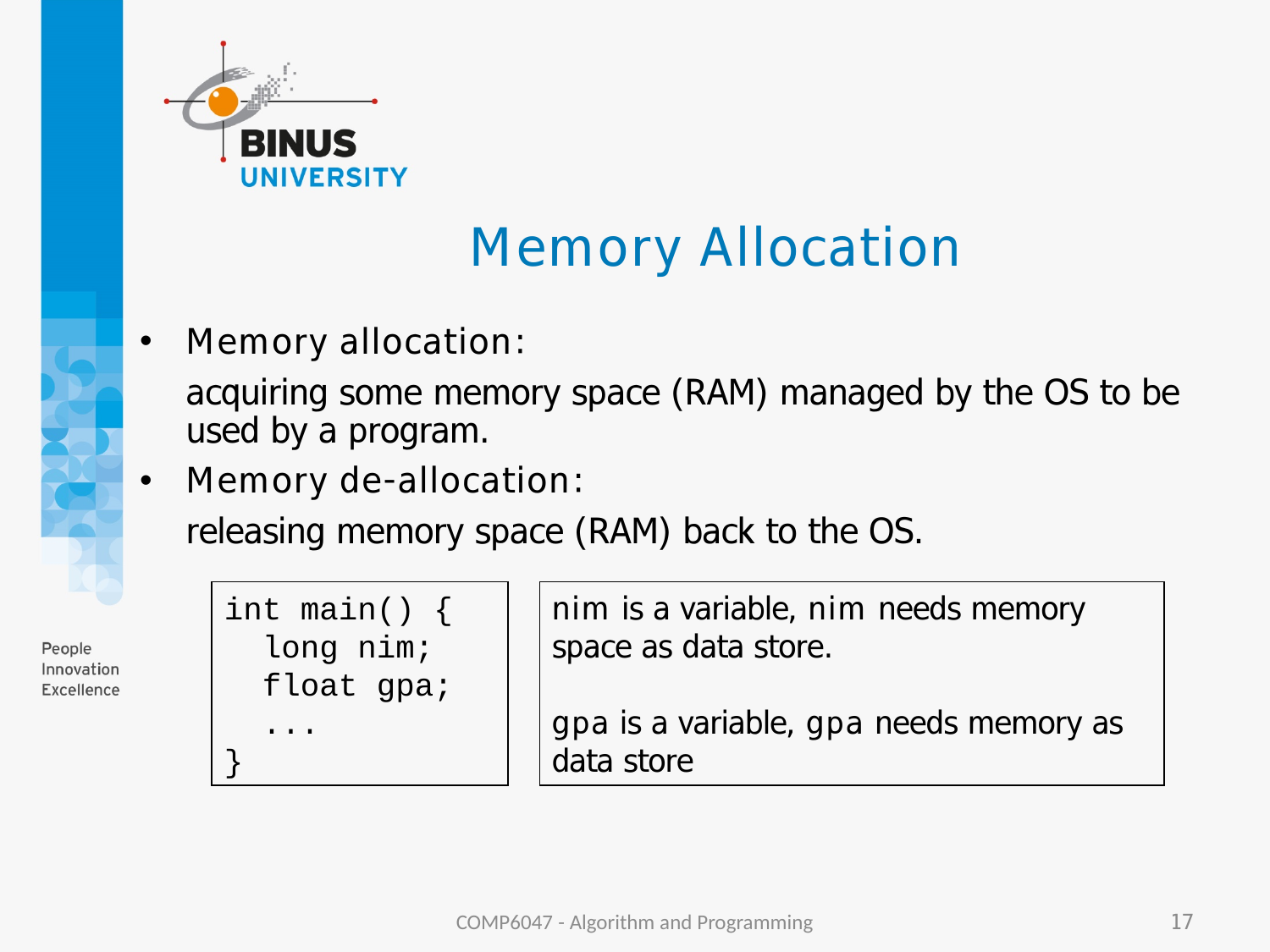

# Memory Allocation
Memory allocation:
	acquiring some memory space (RAM) managed by the OS to be used by a program.
Memory de-allocation:
	releasing memory space (RAM) back to the OS.

int main() {
  long nim;
  float gpa;
  ...
}
nim is a variable, nim needs memory space as data store.

gpa is a variable, gpa needs memory as data store
COMP6047 - Algorithm and Programming
17